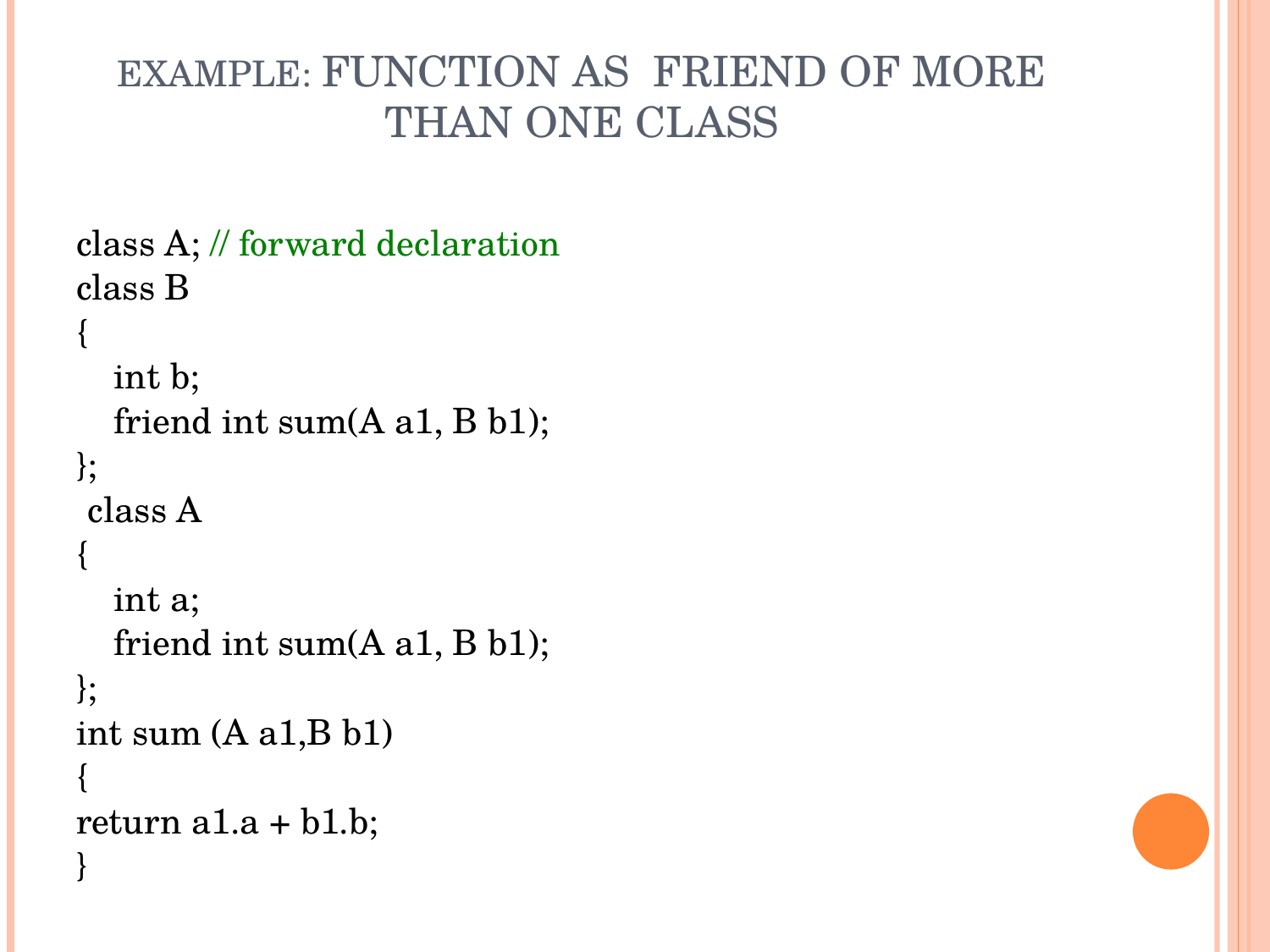

# EXAMPLE: Function As  Friend Of More Than One Class
class A; // forward declaration
class B
{
	int b;
	friend int sum(A a1, B b1);
};
 class A
{
	int a;
	friend int sum(A a1, B b1);
};
int sum (A a1,B b1)
{
return a1.a + b1.b;
}